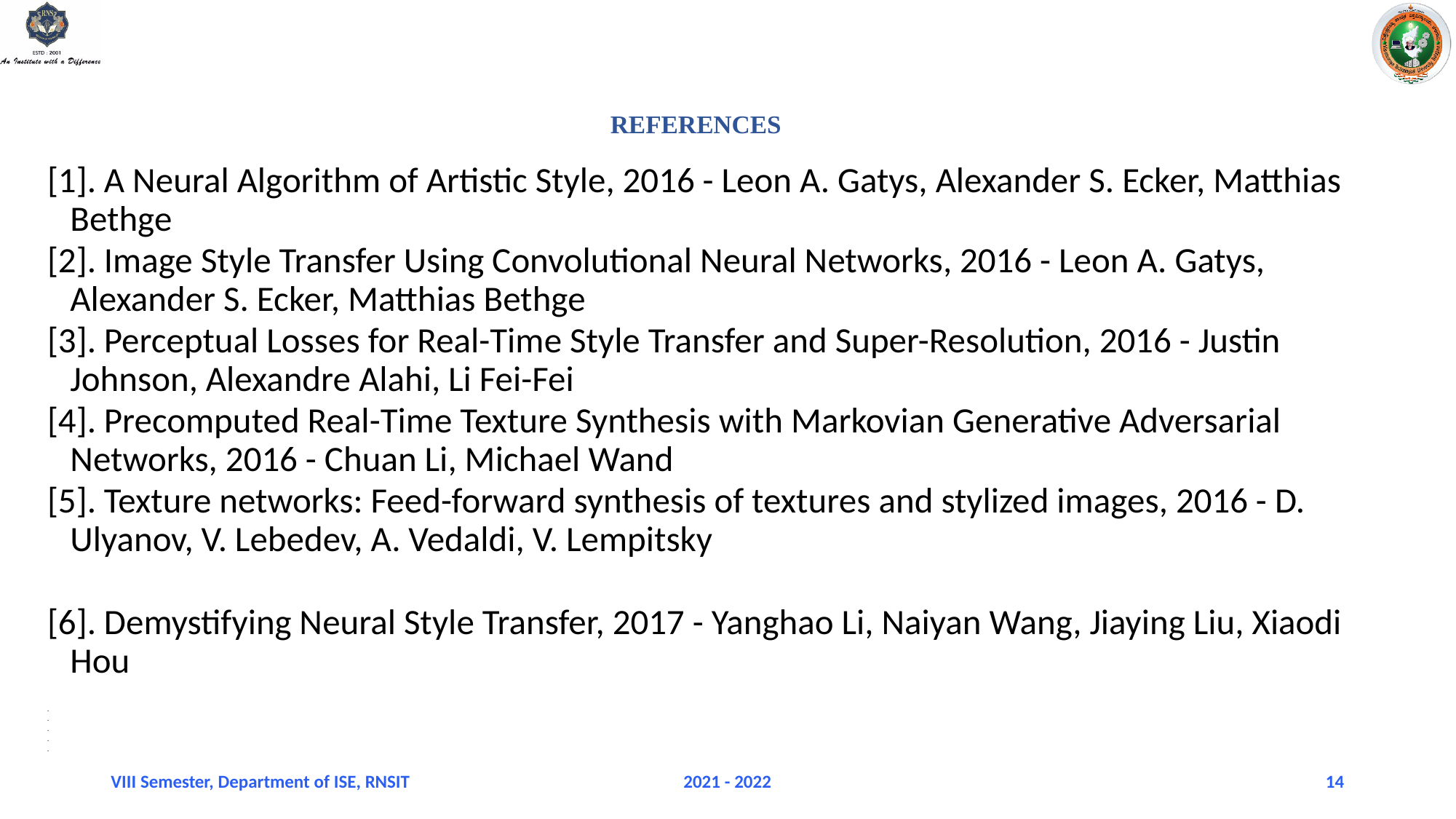

REFERENCES

[1]. A Neural Algorithm of Artistic Style, 2016 - Leon A. Gatys, Alexander S. Ecker, Matthias Bethge
[2]. Image Style Transfer Using Convolutional Neural Networks, 2016 - Leon A. Gatys, Alexander S. Ecker, Matthias Bethge
[3]. Perceptual Losses for Real-Time Style Transfer and Super-Resolution, 2016 - Justin Johnson, Alexandre Alahi, Li Fei-Fei
[4]. Precomputed Real-Time Texture Synthesis with Markovian Generative Adversarial Networks, 2016 - Chuan Li, Michael Wand
[5]. Texture networks: Feed-forward synthesis of textures and stylized images, 2016 - D. Ulyanov, V. Lebedev, A. Vedaldi, V. Lempitsky

[6]. Demystifying Neural Style Transfer, 2017 - Yanghao Li, Naiyan Wang, Jiaying Liu, Xiaodi Hou

.
.
.
.
.

VIII Semester, Department of ISE, RNSIT
2021 - 2022
14